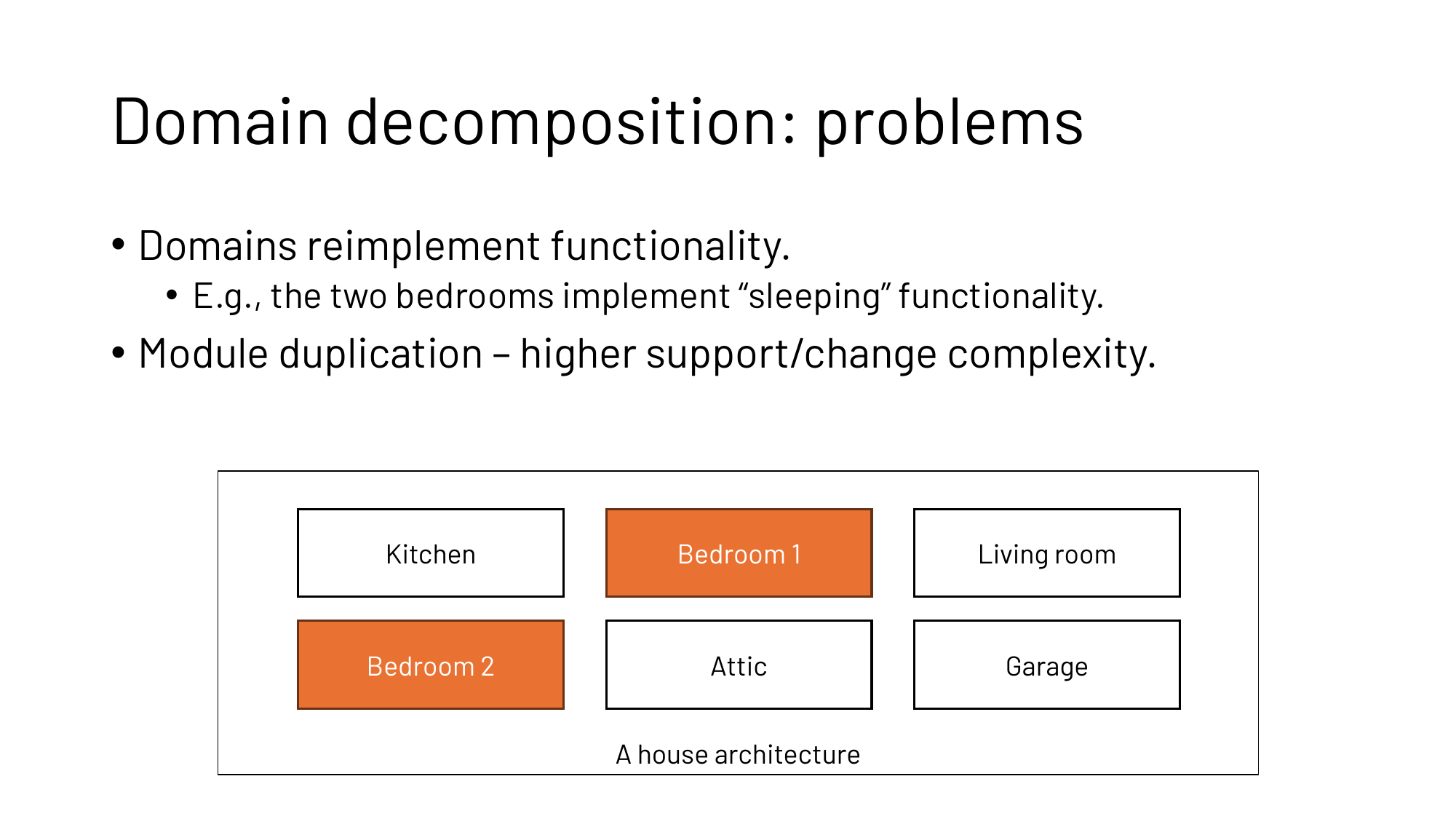

# Domain decomposition: problems
Domains reimplement functionality.
E.g., the two bedrooms implement “sleeping” functionality.
Module duplication – higher support/change complexity.
A house architecture
Kitchen
Bedroom 1
Living room
Attic
Garage
Bedroom 2